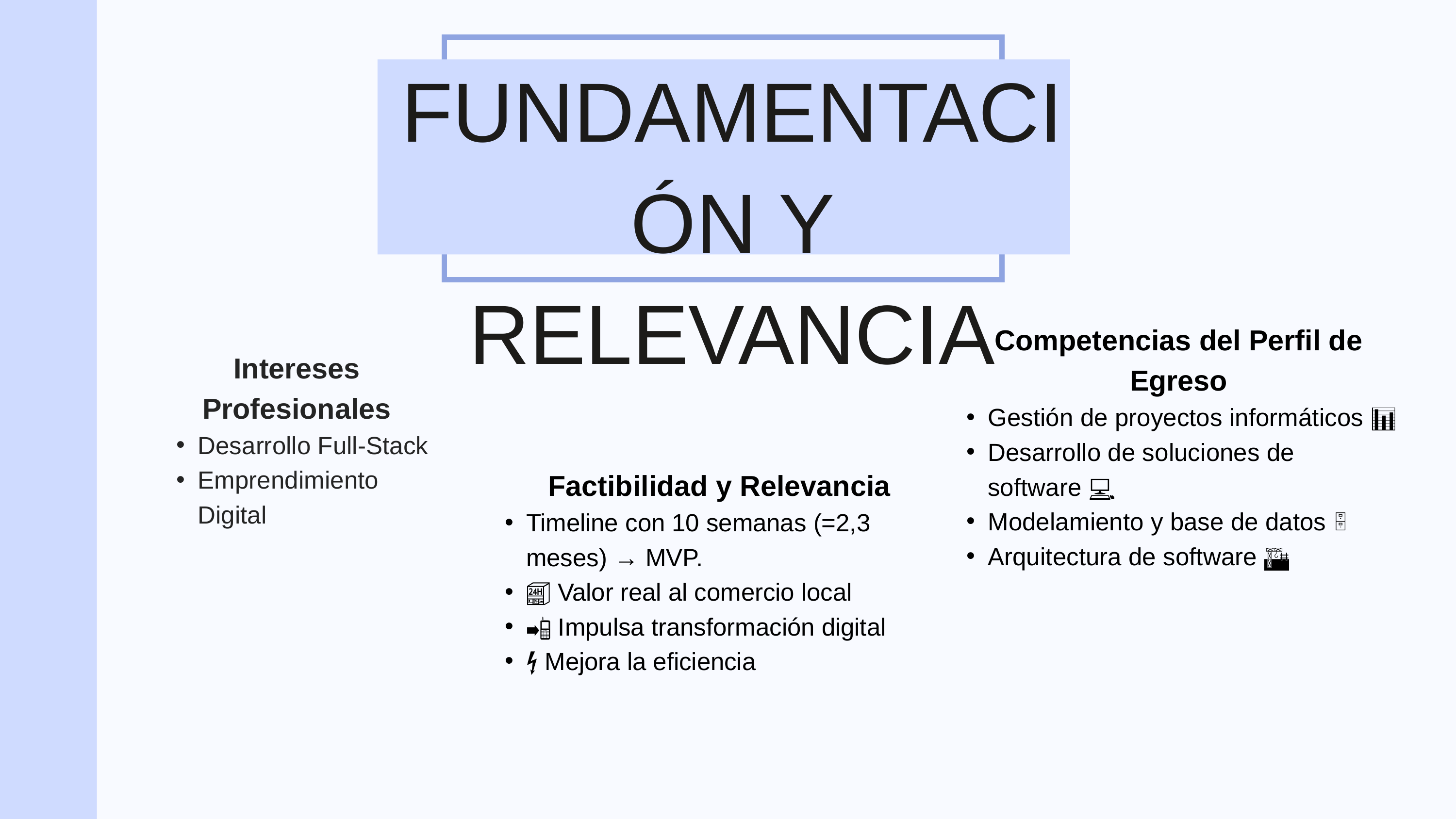

FUNDAMENTACIÓN Y RELEVANCIA

Competencias del Perfil de Egreso
Gestión de proyectos informáticos 📊
Desarrollo de soluciones de software 💻
Modelamiento y base de datos 🗄️
Arquitectura de software 🏗️

Intereses Profesionales
Desarrollo Full-Stack
Emprendimiento Digital

Factibilidad y Relevancia
Timeline con 10 semanas (=2,3 meses) → MVP.
🏪 Valor real al comercio local
📲 Impulsa transformación digital
⚡ Mejora la eficiencia